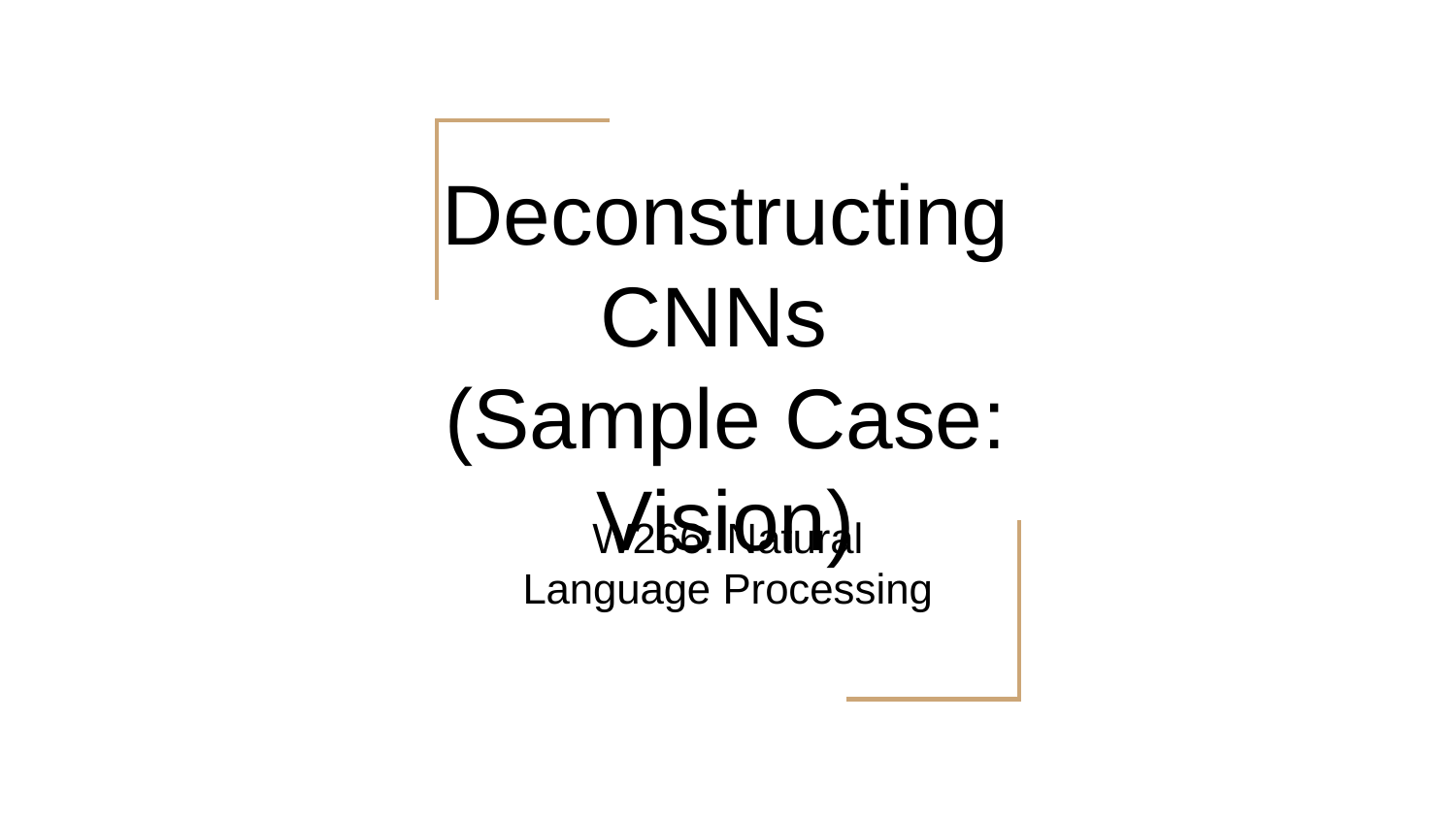

# Deconstructing CNNs (Sample Case: Vision)
W266: Natural Language Processing